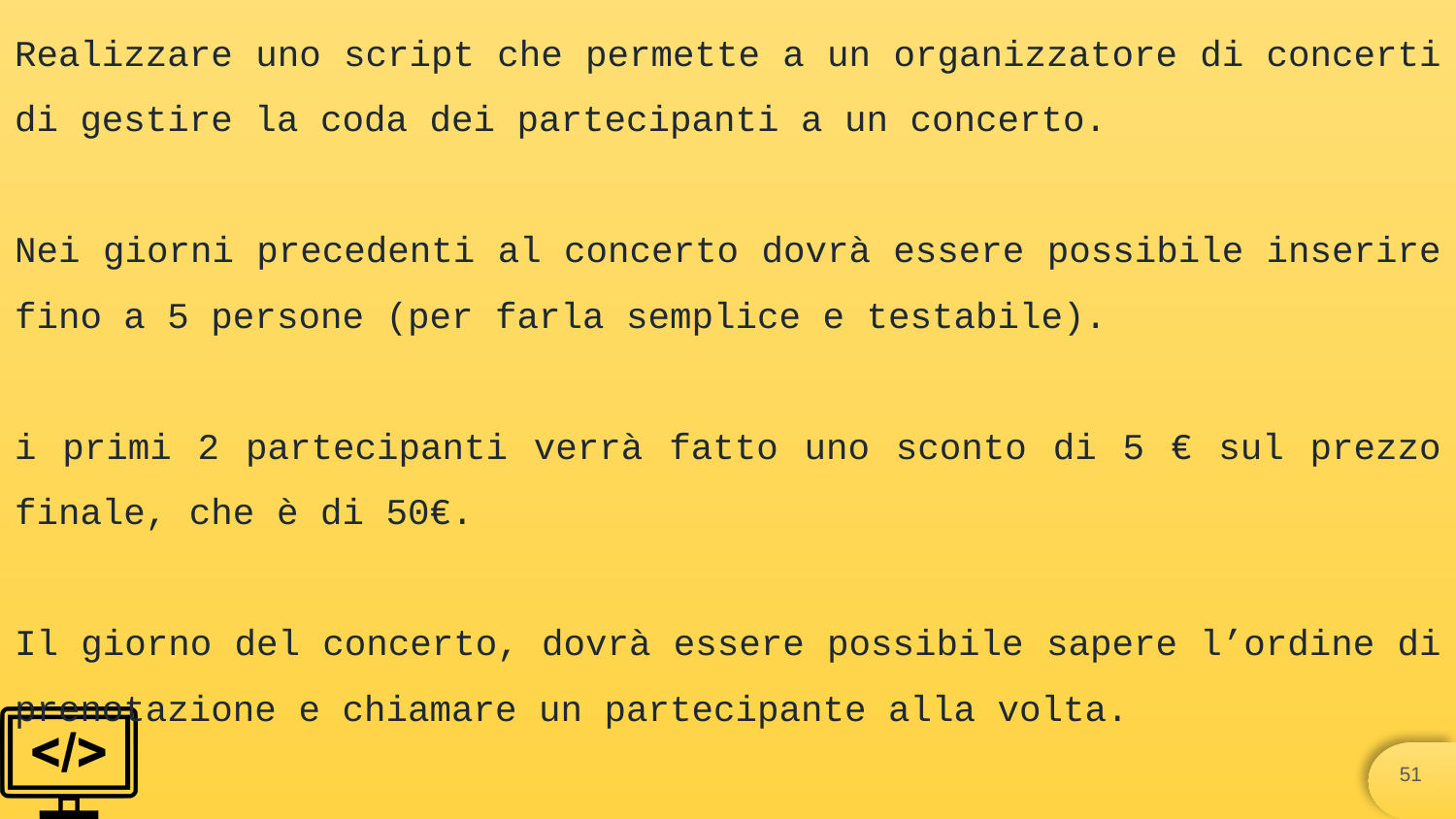

Realizzare uno script che permette a un organizzatore di concerti di gestire la coda dei partecipanti a un concerto.

Nei giorni precedenti al concerto dovrà essere possibile inserire fino a 5 persone (per farla semplice e testabile).

i primi 2 partecipanti verrà fatto uno sconto di 5 € sul prezzo finale, che è di 50€.

Il giorno del concerto, dovrà essere possibile sapere l’ordine di prenotazione e chiamare un partecipante alla volta.
51